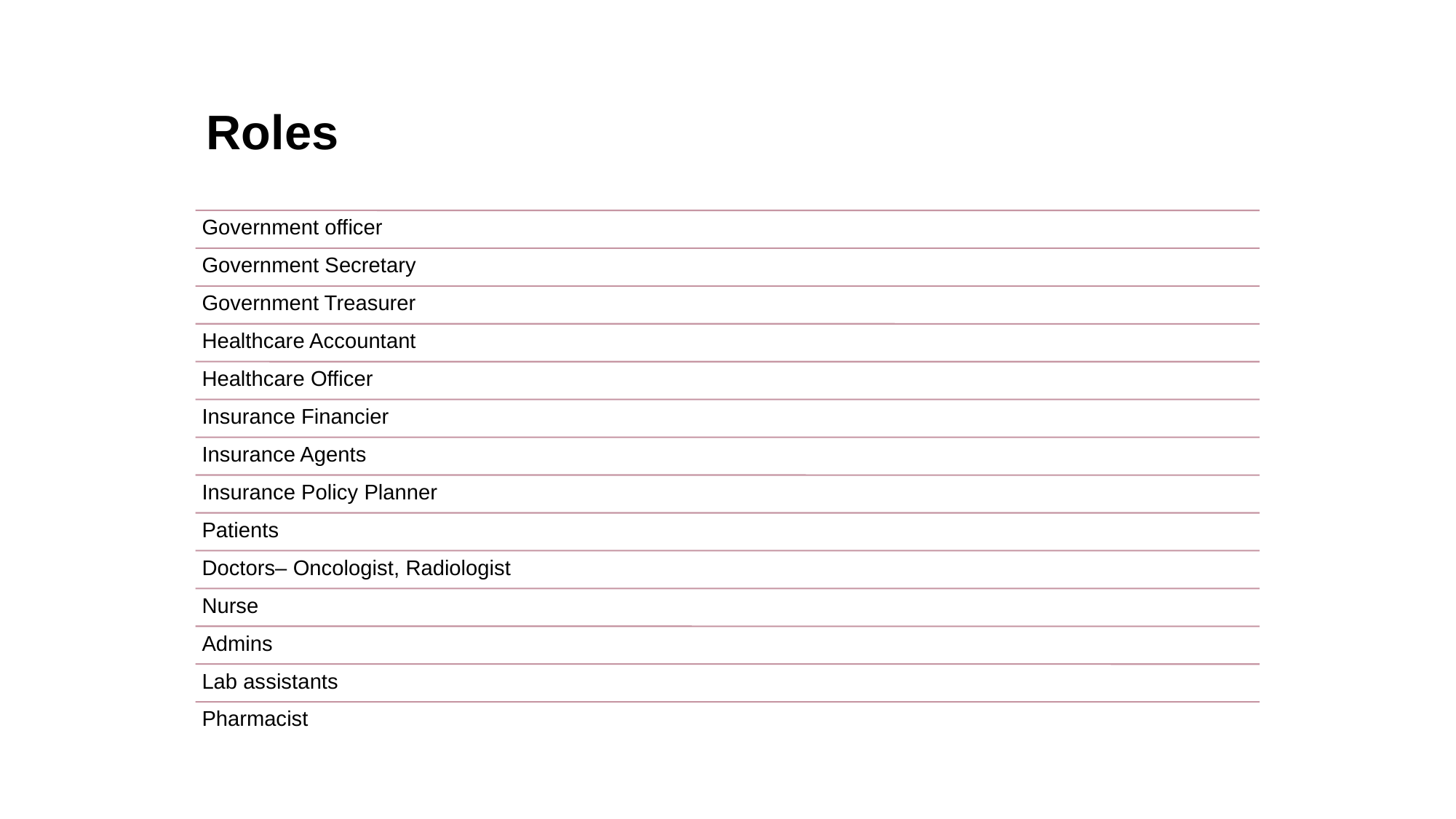

# Roles
Government officer
Government Secretary
Government Treasurer
Healthcare Accountant
Healthcare Officer
Insurance Financier
Insurance Agents
Insurance Policy Planner
Patients
Doctors– Oncologist, Radiologist
Nurse
Admins
Lab assistants
Pharmacist